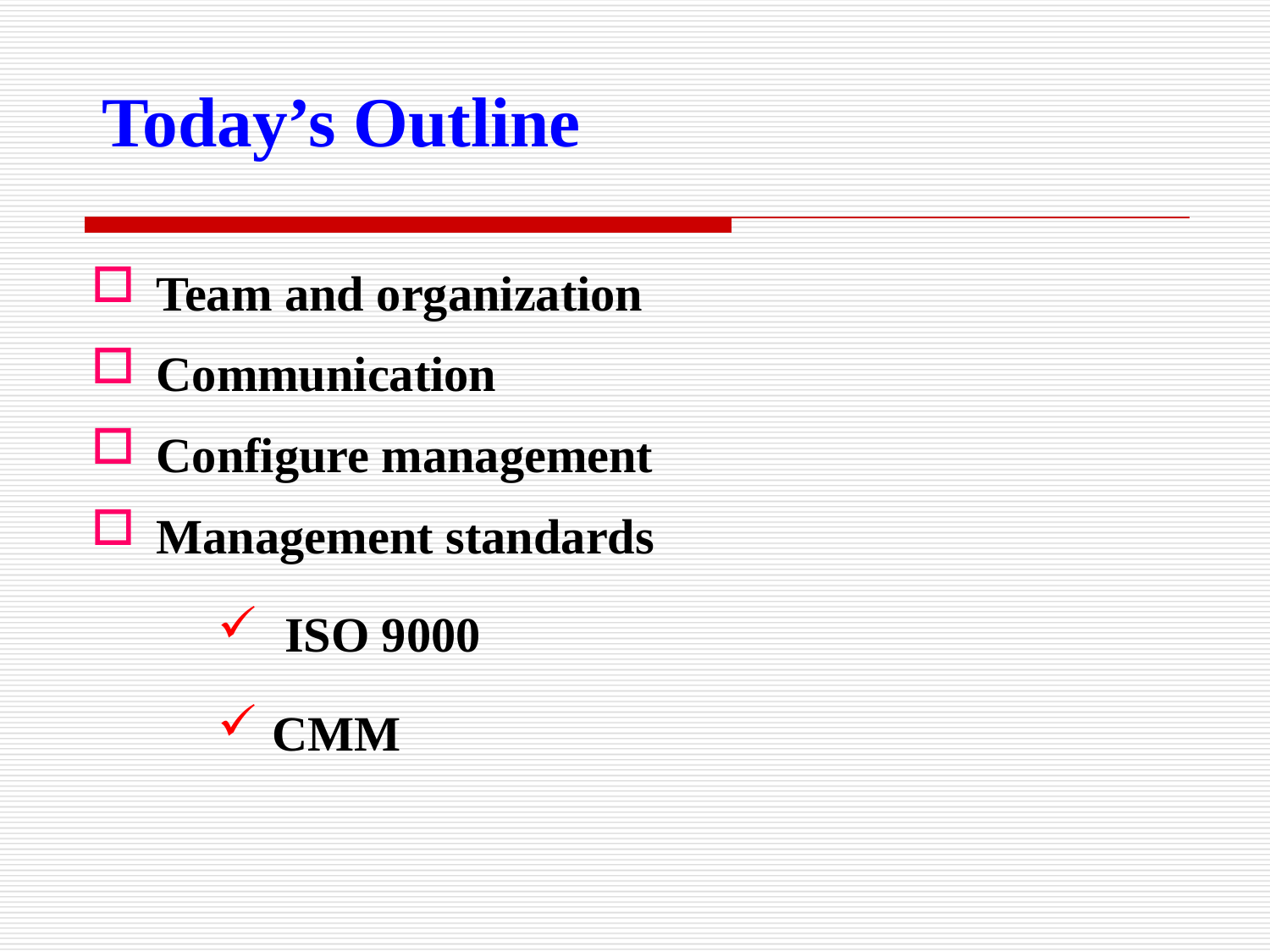

Today’s Outline
Team and organization
Communication
Configure management
Management standards
 ISO 9000
CMM